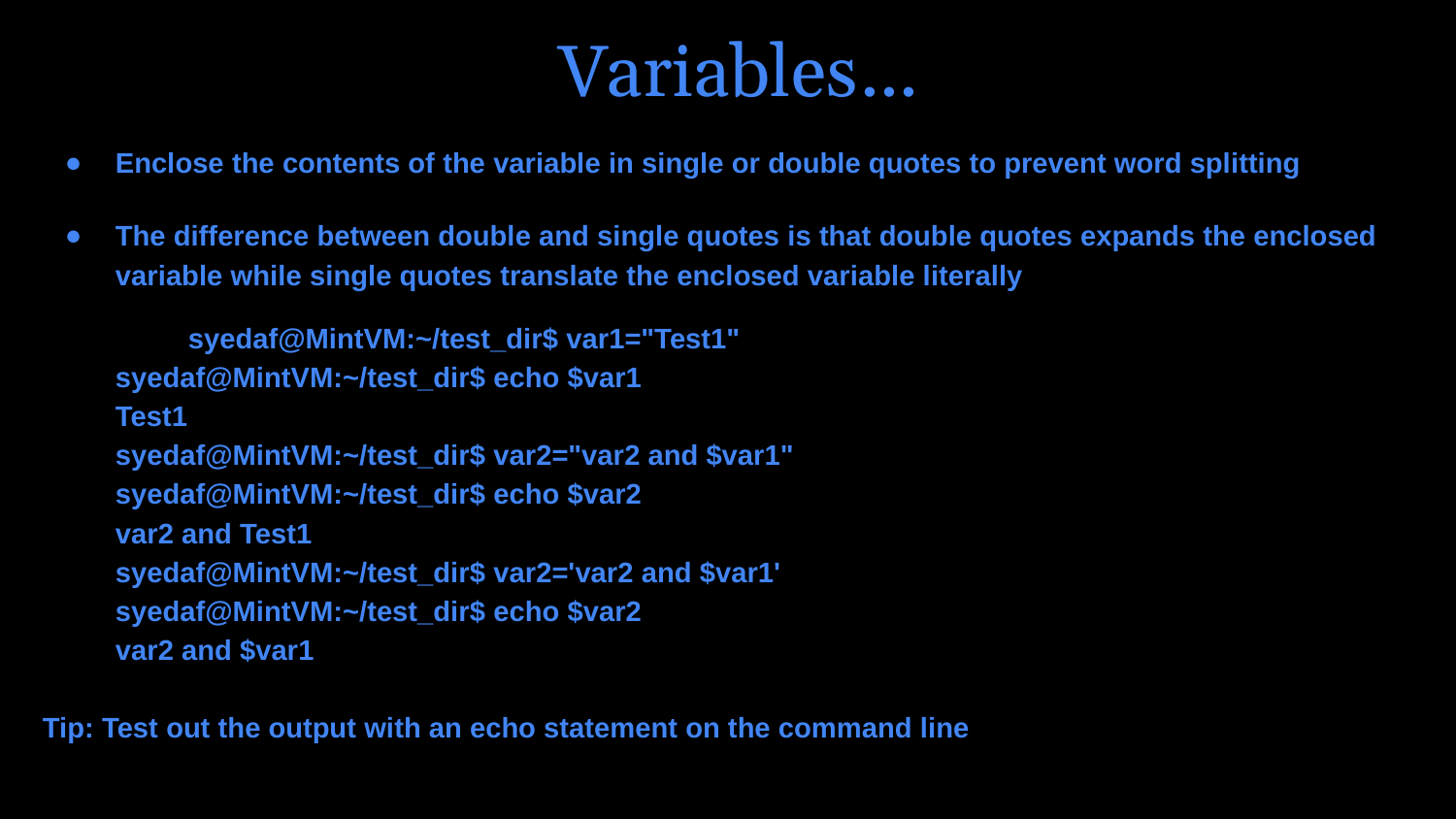

# Variables…
Enclose the contents of the variable in single or double quotes to prevent word splitting
The difference between double and single quotes is that double quotes expands the enclosed variable while single quotes translate the enclosed variable literally
	syedaf@MintVM:~/test_dir$ var1="Test1"
syedaf@MintVM:~/test_dir$ echo $var1
Test1
syedaf@MintVM:~/test_dir$ var2="var2 and $var1"
syedaf@MintVM:~/test_dir$ echo $var2
var2 and Test1
syedaf@MintVM:~/test_dir$ var2='var2 and $var1'
syedaf@MintVM:~/test_dir$ echo $var2
var2 and $var1

Tip: Test out the output with an echo statement on the command line